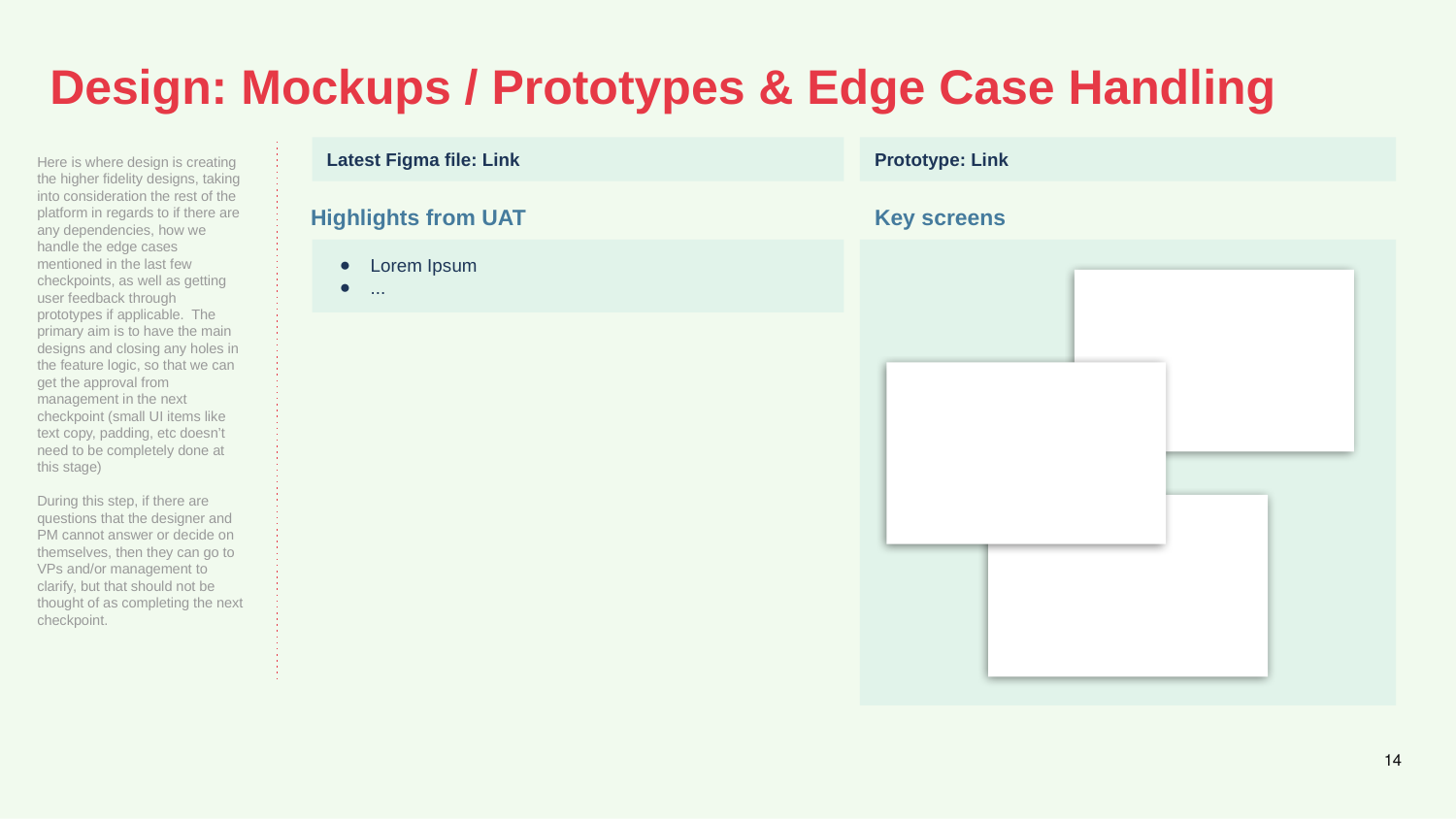

Design: Mockups / Prototypes & Edge Case Handling

Latest Figma file: Link
Prototype: Link
Here is where design is creating the higher fidelity designs, taking into consideration the rest of the platform in regards to if there are any dependencies, how we handle the edge cases mentioned in the last few checkpoints, as well as getting user feedback through prototypes if applicable.  The primary aim is to have the main designs and closing any holes in the feature logic, so that we can get the approval from management in the next checkpoint (small UI items like text copy, padding, etc doesn’t need to be completely done at this stage)

During this step, if there are questions that the designer and PM cannot answer or decide on themselves, then they can go to VPs and/or management to clarify, but that should not be thought of as completing the next checkpoint.

Highlights from UAT
Key screens
Lorem Ipsum
...